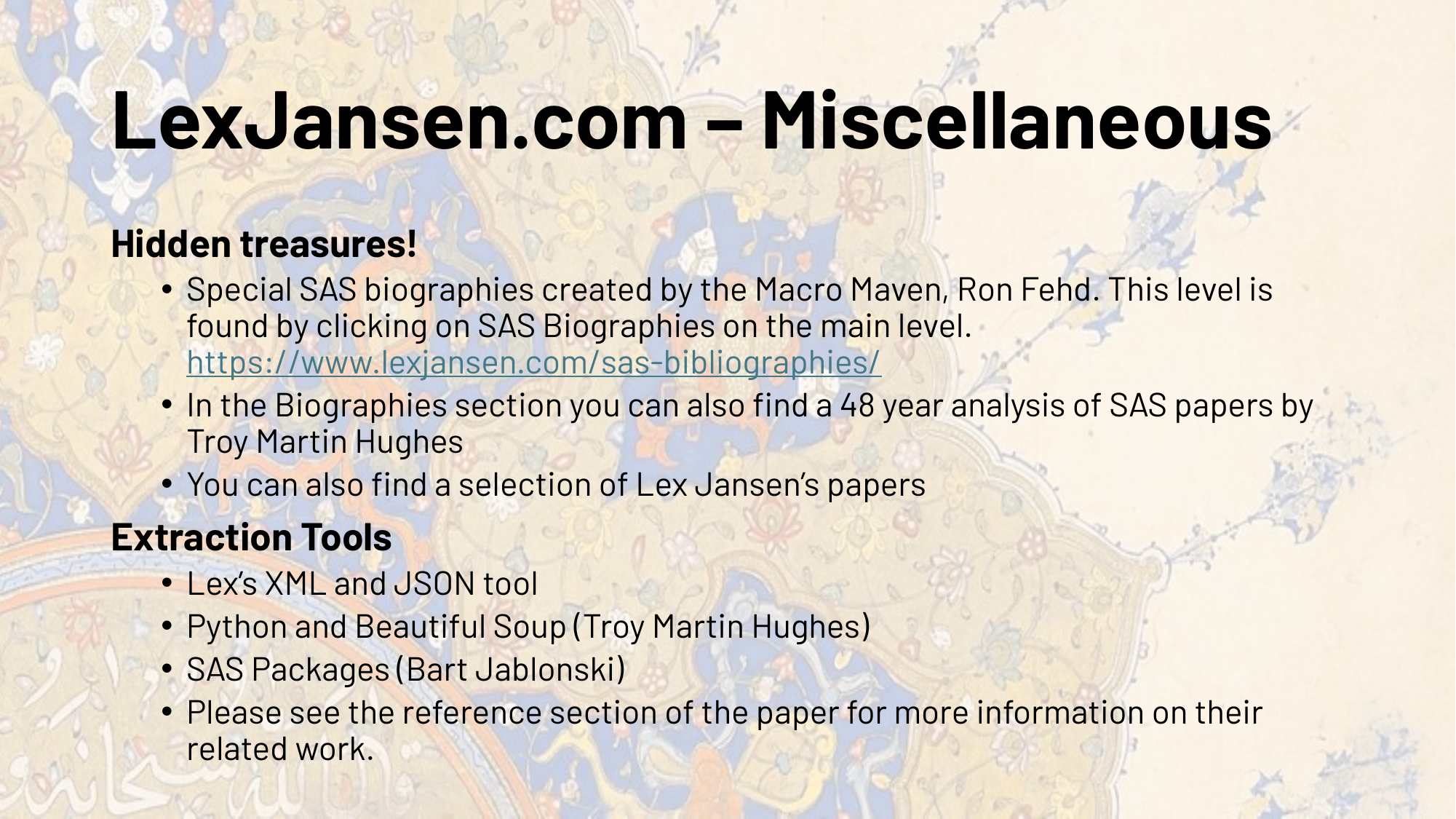

# LexJansen.com – Miscellaneous
Hidden treasures!
Special SAS biographies created by the Macro Maven, Ron Fehd. This level is found by clicking on SAS Biographies on the main level. https://www.lexjansen.com/sas-bibliographies/
In the Biographies section you can also find a 48 year analysis of SAS papers by Troy Martin Hughes
You can also find a selection of Lex Jansen’s papers
Extraction Tools
Lex’s XML and JSON tool
Python and Beautiful Soup (Troy Martin Hughes)
SAS Packages (Bart Jablonski)
Please see the reference section of the paper for more information on their related work.